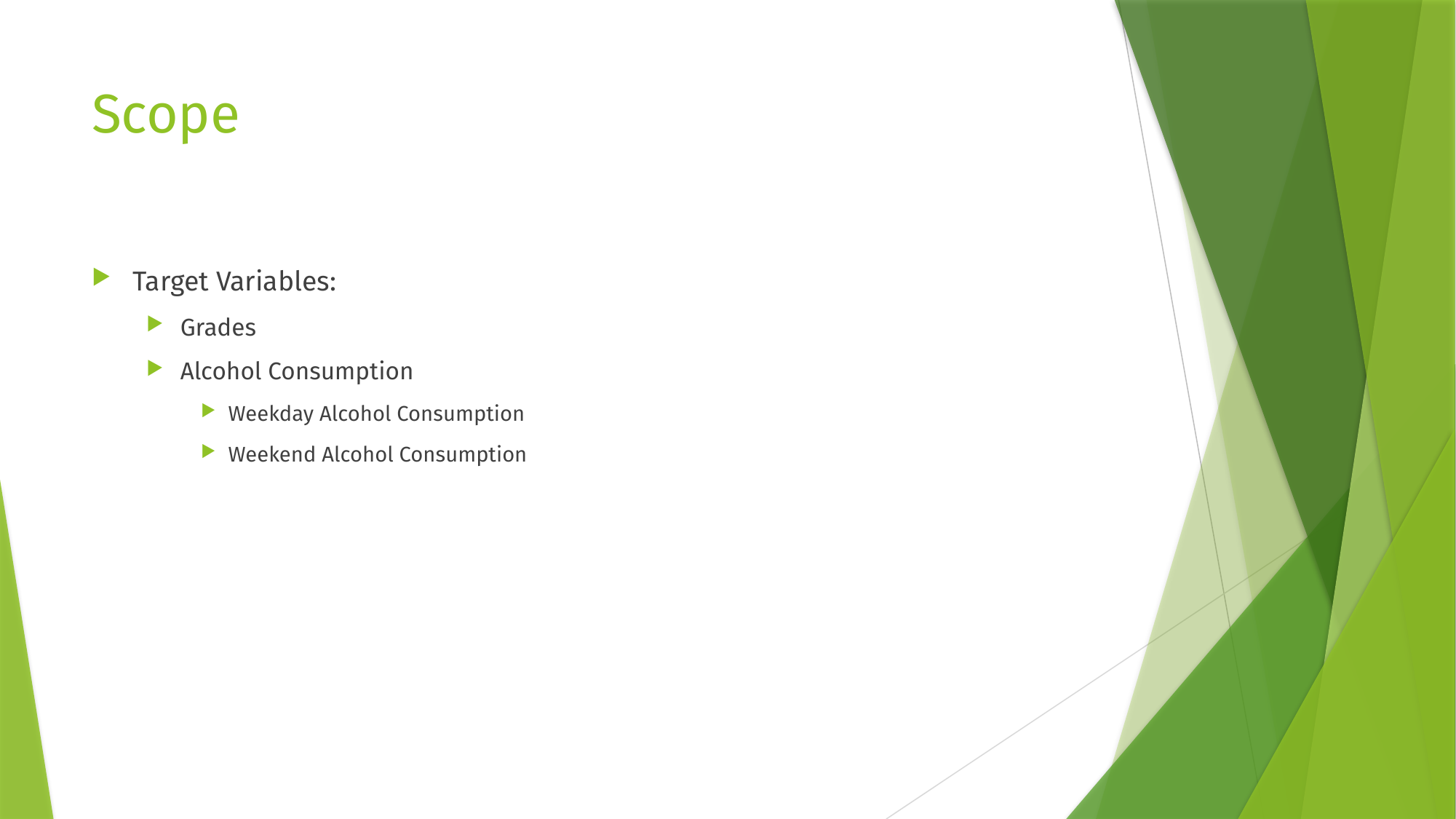

# Scope
Target Variables:
Grades
Alcohol Consumption
Weekday Alcohol Consumption
Weekend Alcohol Consumption